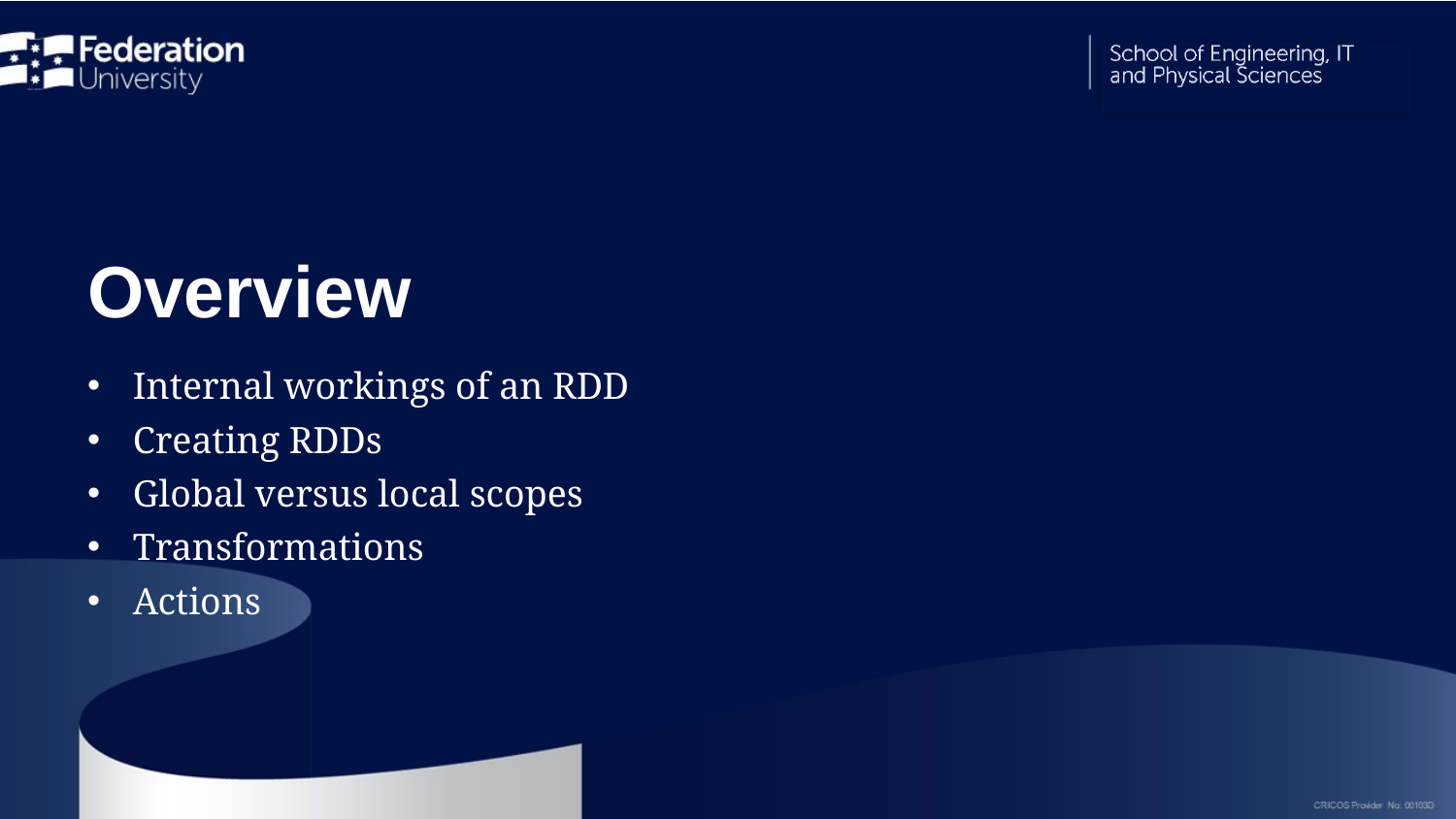

# Overview
Internal workings of an RDD
Creating RDDs
Global versus local scopes
Transformations
Actions